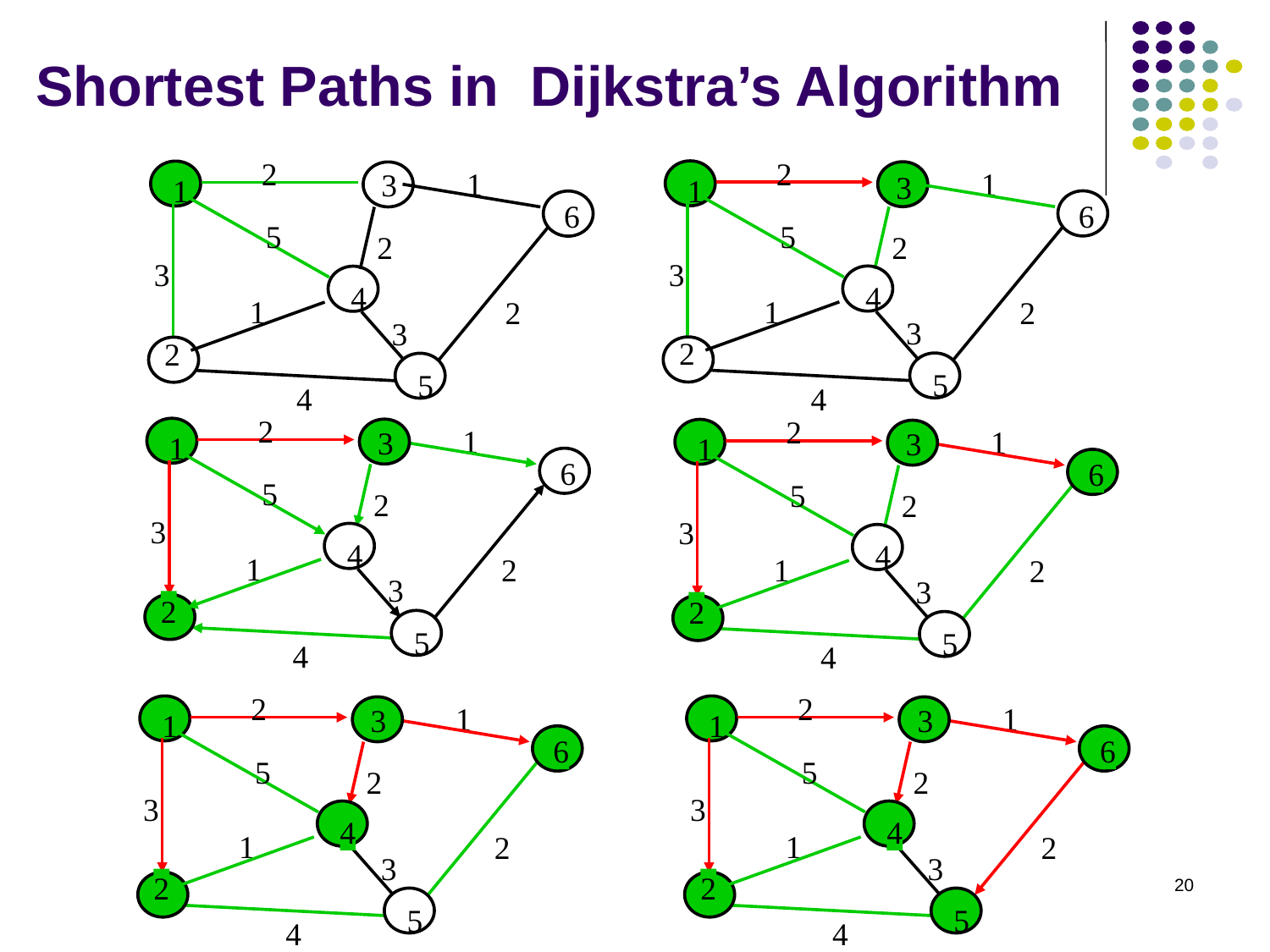

# Shortest Paths in  Dijkstra’s Algorithm
2

3
1
3
1

6
5
2
3

4
1
2
3
2

5
4
2

3
1
1

6
5
2
3

4
1
2
3
2

5
4
2

3
1
3
1

6
5
2
3

4
1
2
3
2

5
4
2

3
1
3
1

6
5
2
3

4
1
2
3
2

5
4
2

3
1
3
1

6
5
2
3

4
1
2
3
2

5
4
2

3
1
3
1

6
5
2
3

4
1
2
3
2

5
4
20